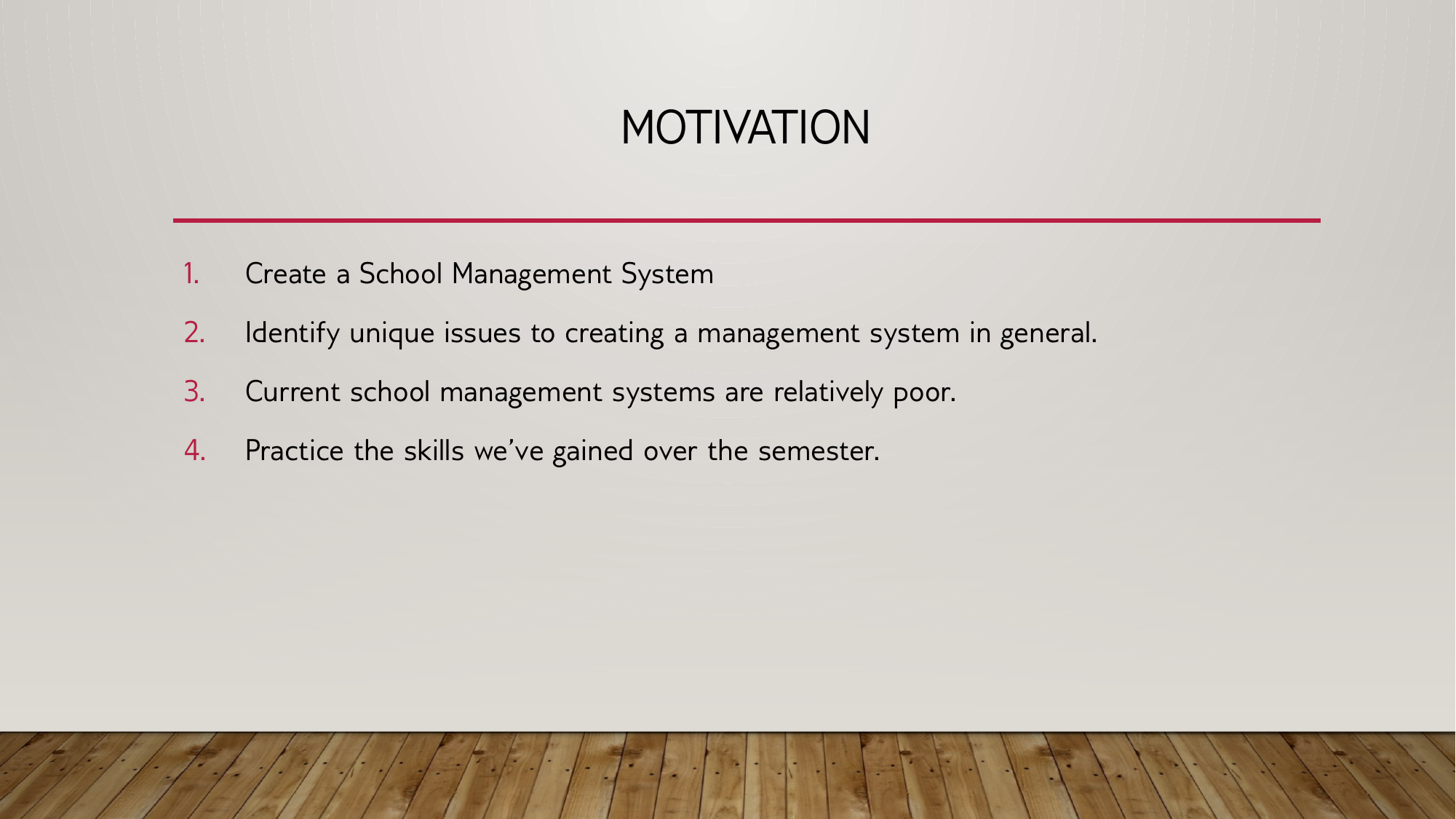

# Motivation
Create a School Management System
Identify unique issues to creating a management system in general.
Current school management systems are relatively poor.
Practice the skills we’ve gained over the semester.